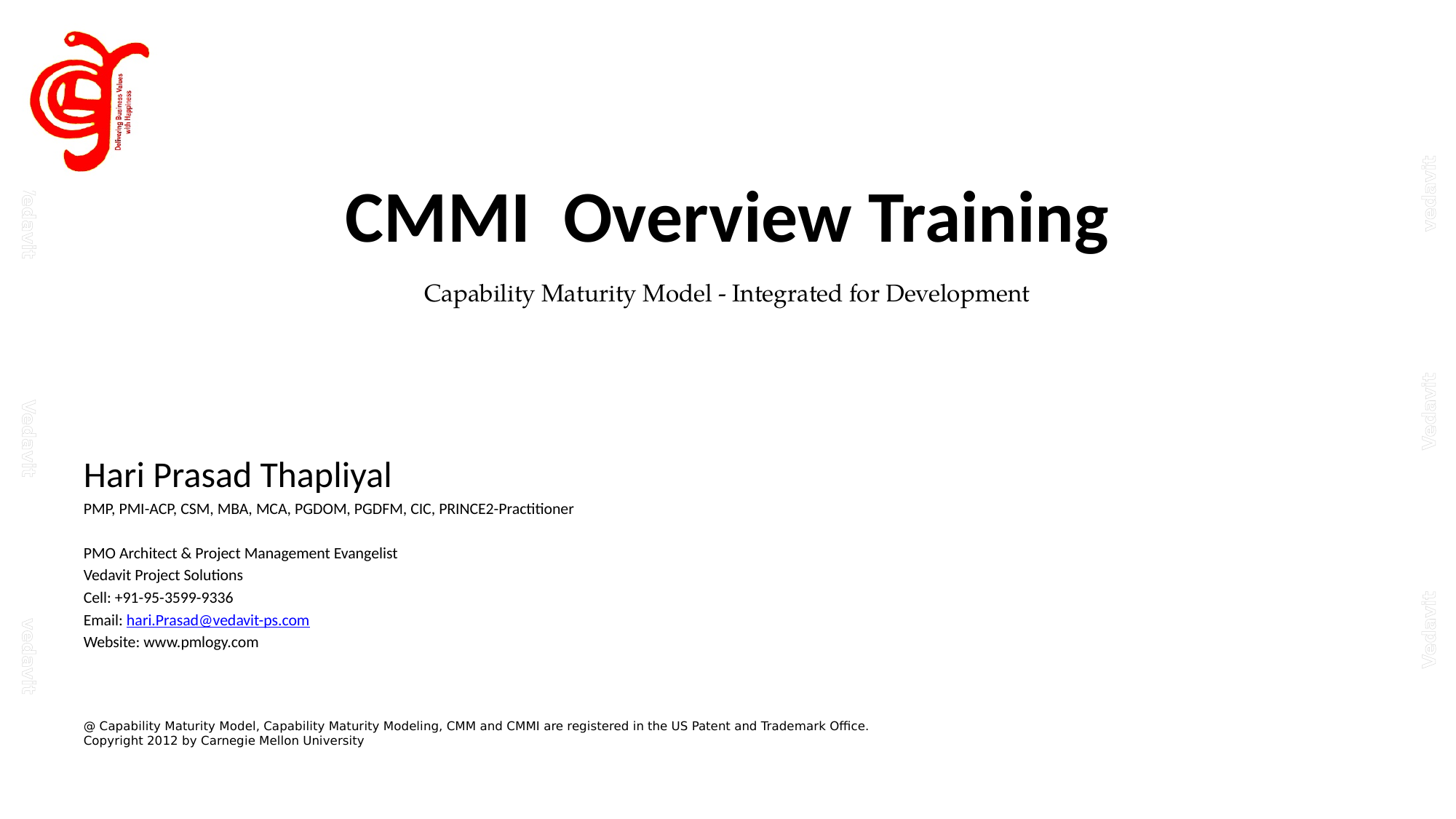

CMMI  Overview Training

Capability Maturity Model - Integrated for Development

Hari Prasad Thapliyal
PMP, PMI-ACP, CSM, MBA, MCA, PGDOM, PGDFM, CIC, PRINCE2-Practitioner

PMO Architect & Project Management Evangelist
Vedavit Project Solutions
Cell: +91-95-3599-9336
Email: hari.Prasad@vedavit-ps.com
Website: www.pmlogy.com

@ Capability Maturity Model, Capability Maturity Modeling, CMM and CMMI are registered in the US Patent and Trademark Office.
Copyright 2012 by Carnegie Mellon University